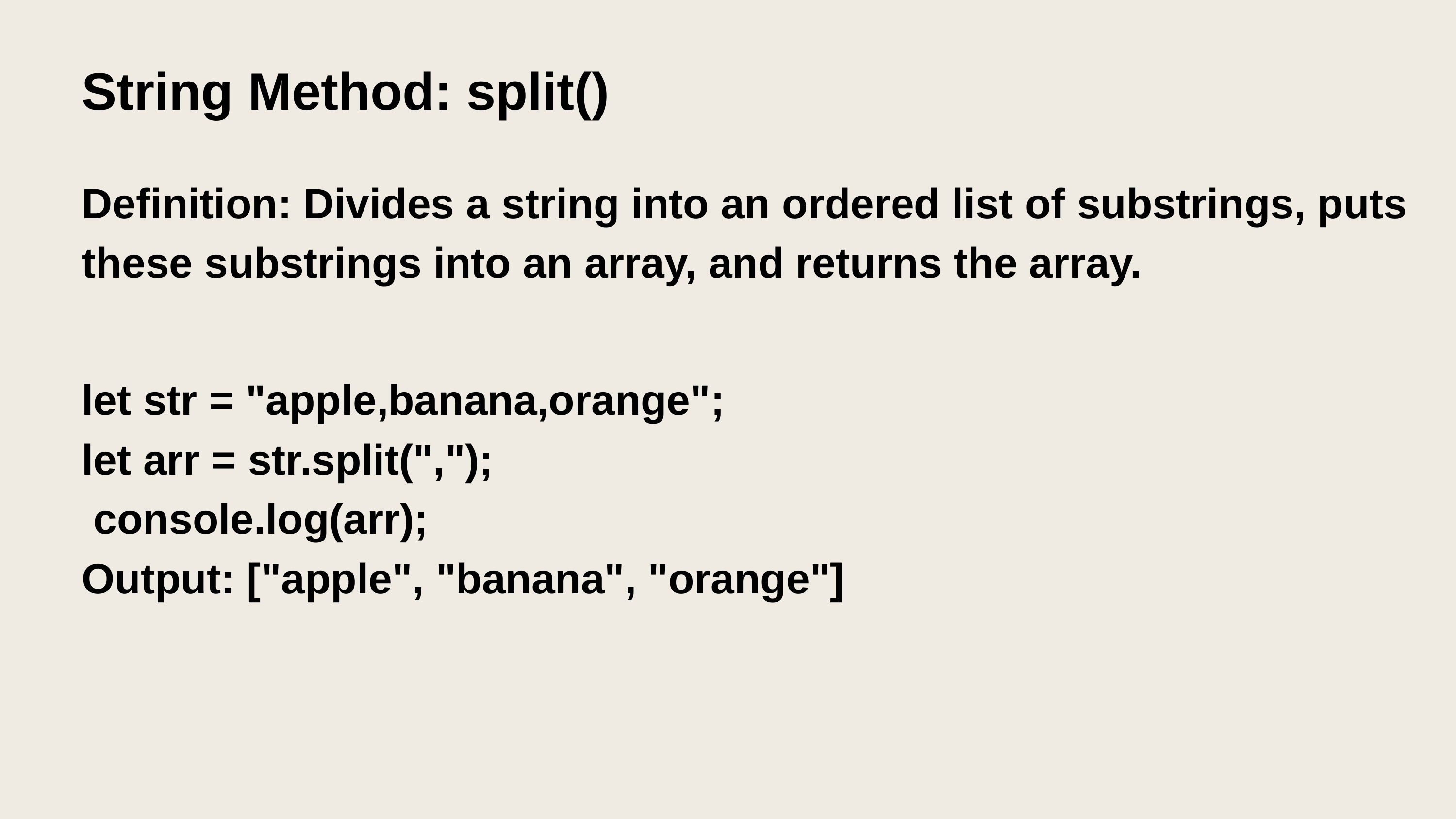

String Method: split()
Definition: Divides a string into an ordered list of substrings, puts these substrings into an array, and returns the array.
let str = "apple,banana,orange";
let arr = str.split(",");
 console.log(arr);
Output: ["apple", "banana", "orange"]